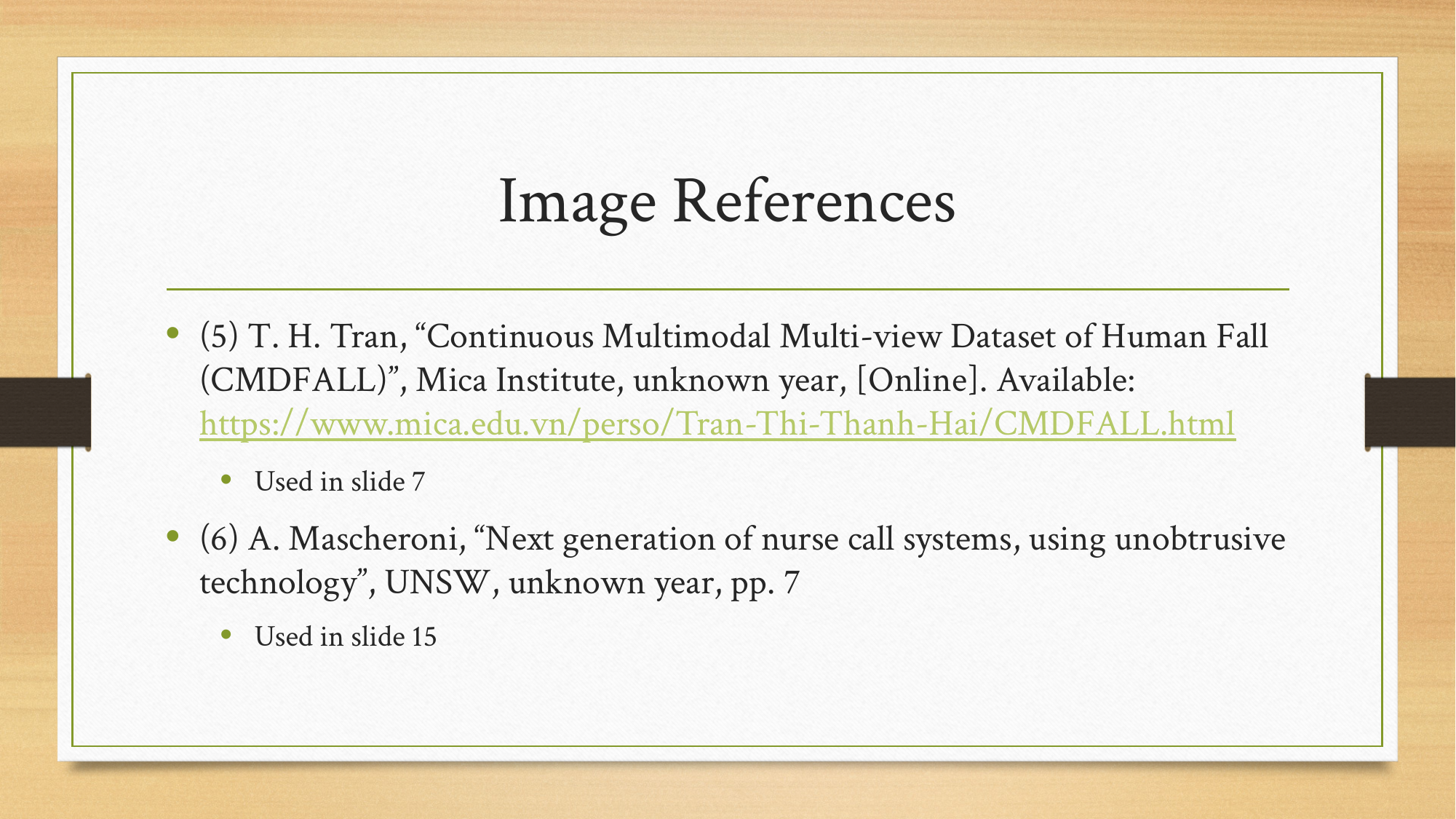

# Image References
(5) T. H. Tran, “Continuous Multimodal Multi-view Dataset of Human Fall (CMDFALL)”, Mica Institute, unknown year, [Online]. Available: https://www.mica.edu.vn/perso/Tran-Thi-Thanh-Hai/CMDFALL.html
Used in slide 7
(6) A. Mascheroni, “Next generation of nurse call systems, using unobtrusive technology”, UNSW, unknown year, pp. 7
Used in slide 15